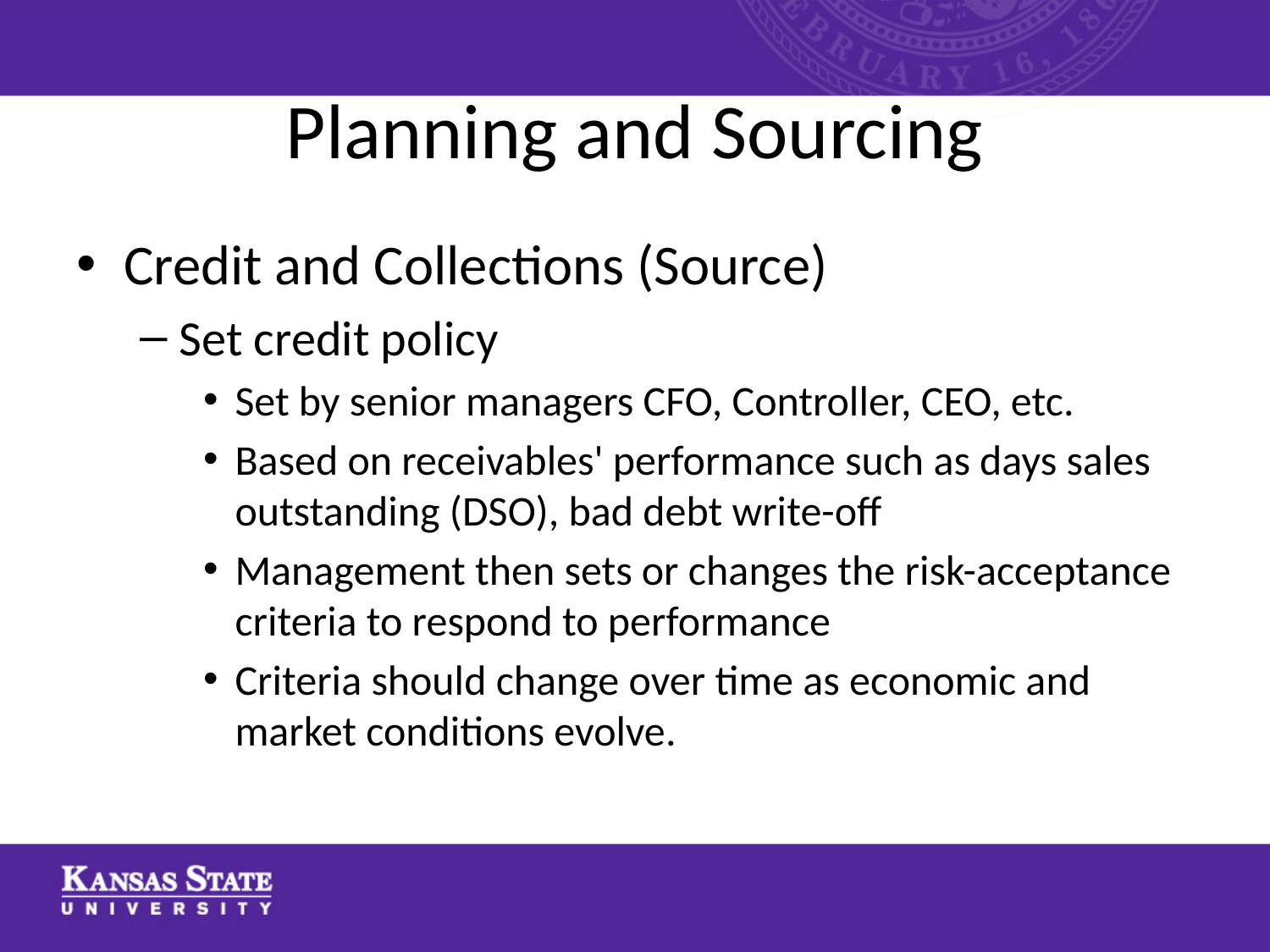

# Planning and Sourcing
Credit and Collections (Source)
Set credit policy
Set by senior managers CFO, Controller, CEO, etc.
Based on receivables' performance such as days sales outstanding (DSO), bad debt write-off
Management then sets or changes the risk-acceptance criteria to respond to performance
Criteria should change over time as economic and market conditions evolve.